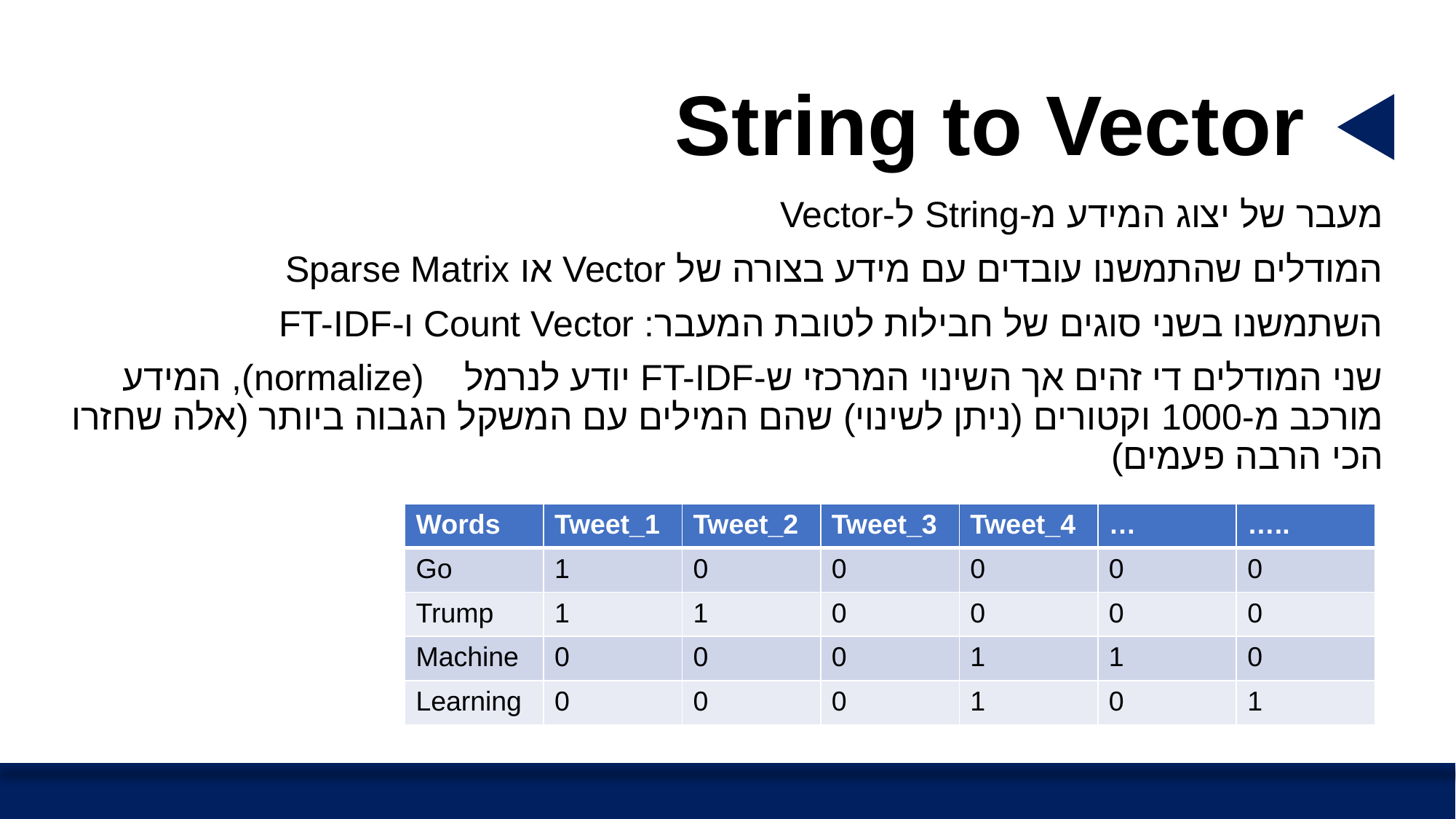

# String to Vector

מעבר של יצוג המידע מ-String ל-Vector
המודלים שהתמשנו עובדים עם מידע בצורה של Vector או Sparse Matrix
השתמשנו בשני סוגים של חבילות לטובת המעבר: Count Vector ו-FT-IDF
שני המודלים די זהים אך השינוי המרכזי ש-FT-IDF יודע לנרמל    (normalize), המידע מורכב מ-1000 וקטורים (ניתן לשינוי) שהם המילים עם המשקל הגבוה ביותר (אלה שחזרו הכי הרבה פעמים)

| Words | Tweet\_1 | Tweet\_2 | Tweet\_3 | Tweet\_4 | … | ….. |
| --- | --- | --- | --- | --- | --- | --- |
| Go | 1 | 0 | 0 | 0 | 0 | 0 |
| Trump | 1 | 1 | 0 | 0 | 0 | 0 |
| Machine | 0 | 0 | 0 | 1 | 1 | 0 |
| Learning | 0 | 0 | 0 | 1 | 0 | 1 |